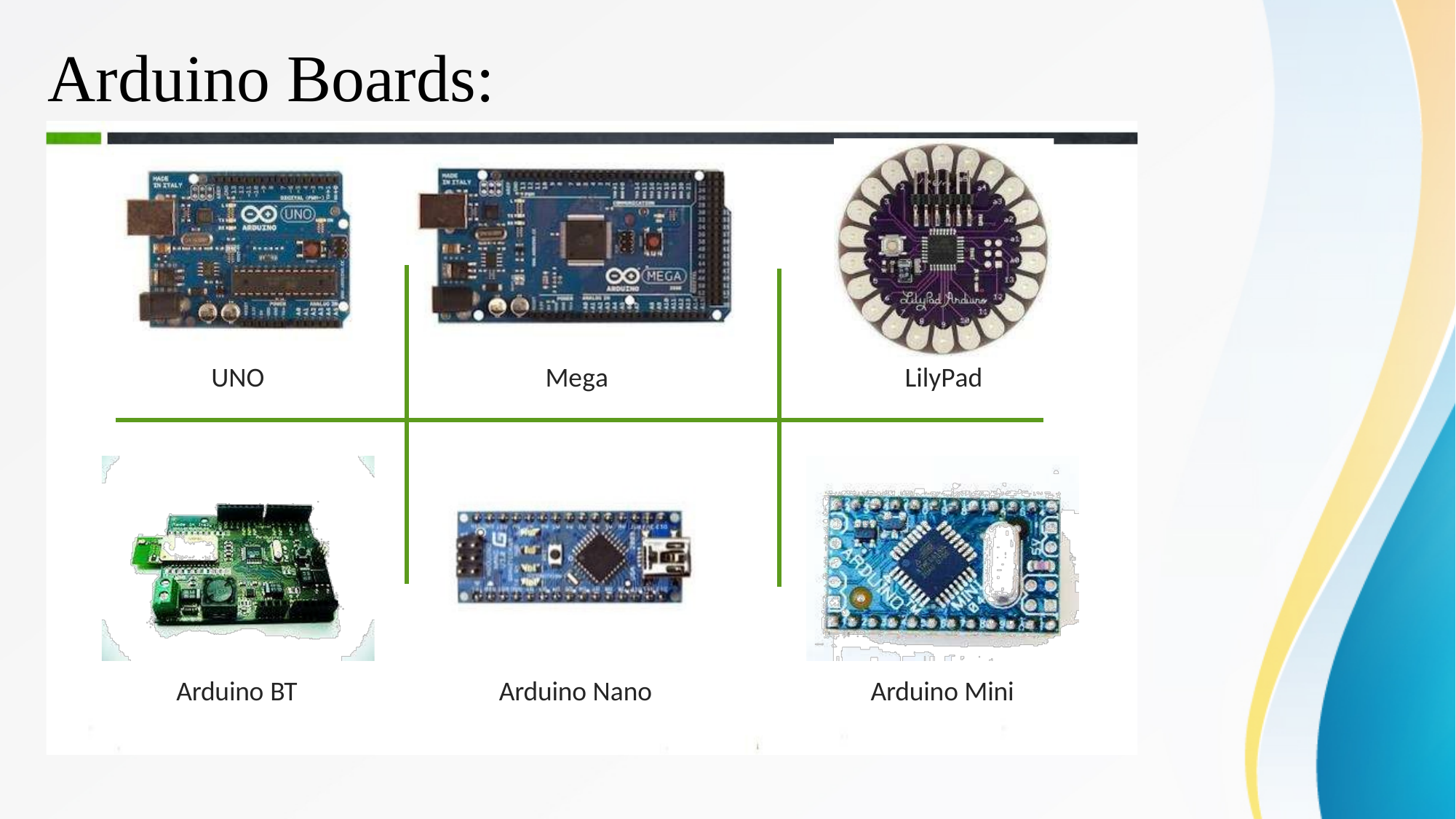

# Arduino Boards:

UNO
Mega
LilyPad

Arduino BT
Arduino Nano
Arduino Mini